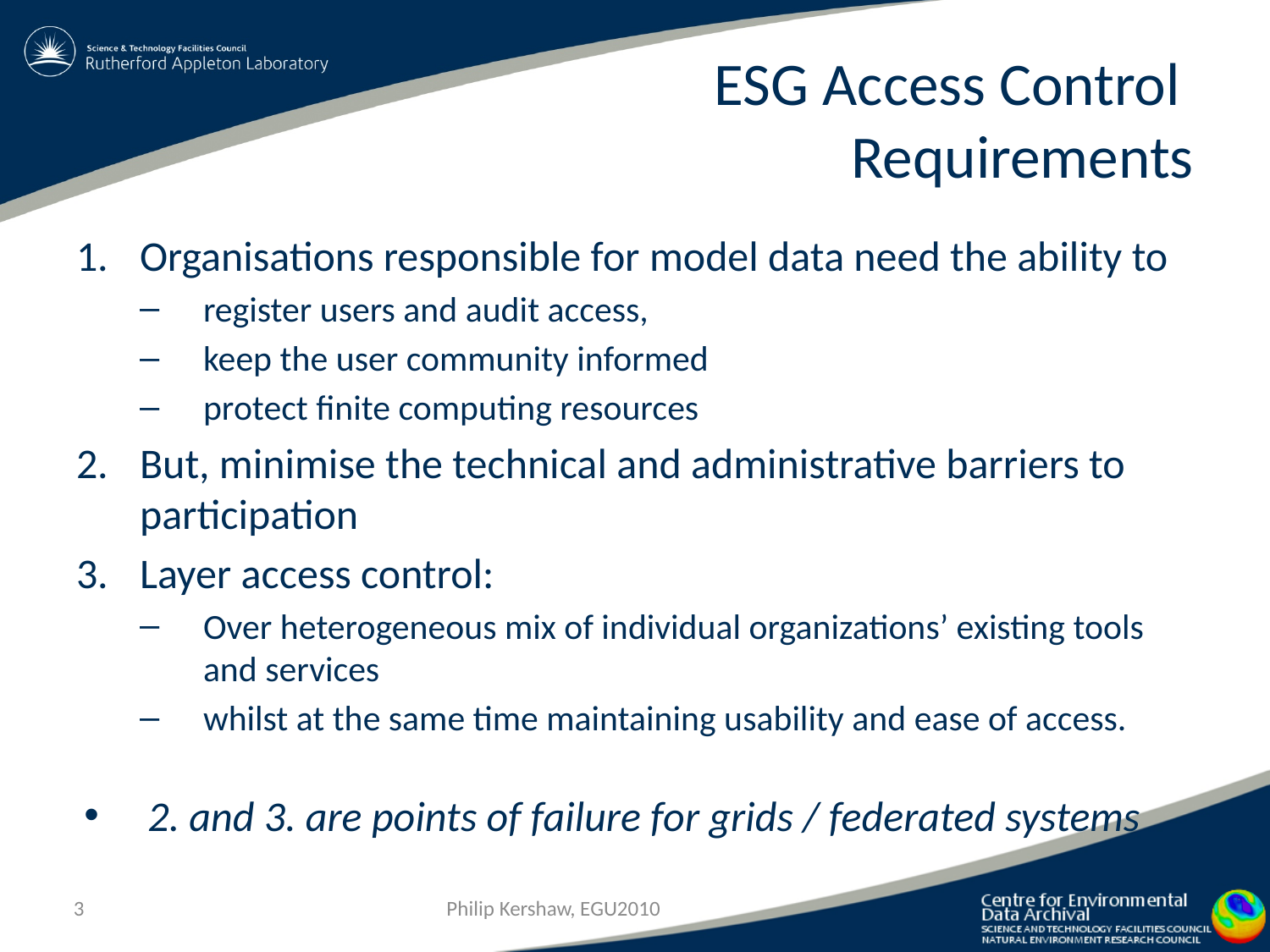

# ESG Access Control Requirements
Organisations responsible for model data need the ability to
register users and audit access,
keep the user community informed
protect finite computing resources
But, minimise the technical and administrative barriers to participation
Layer access control:
Over heterogeneous mix of individual organizations’ existing tools and services
whilst at the same time maintaining usability and ease of access.
2. and 3. are points of failure for grids / federated systems
Philip Kershaw, EGU2010
3